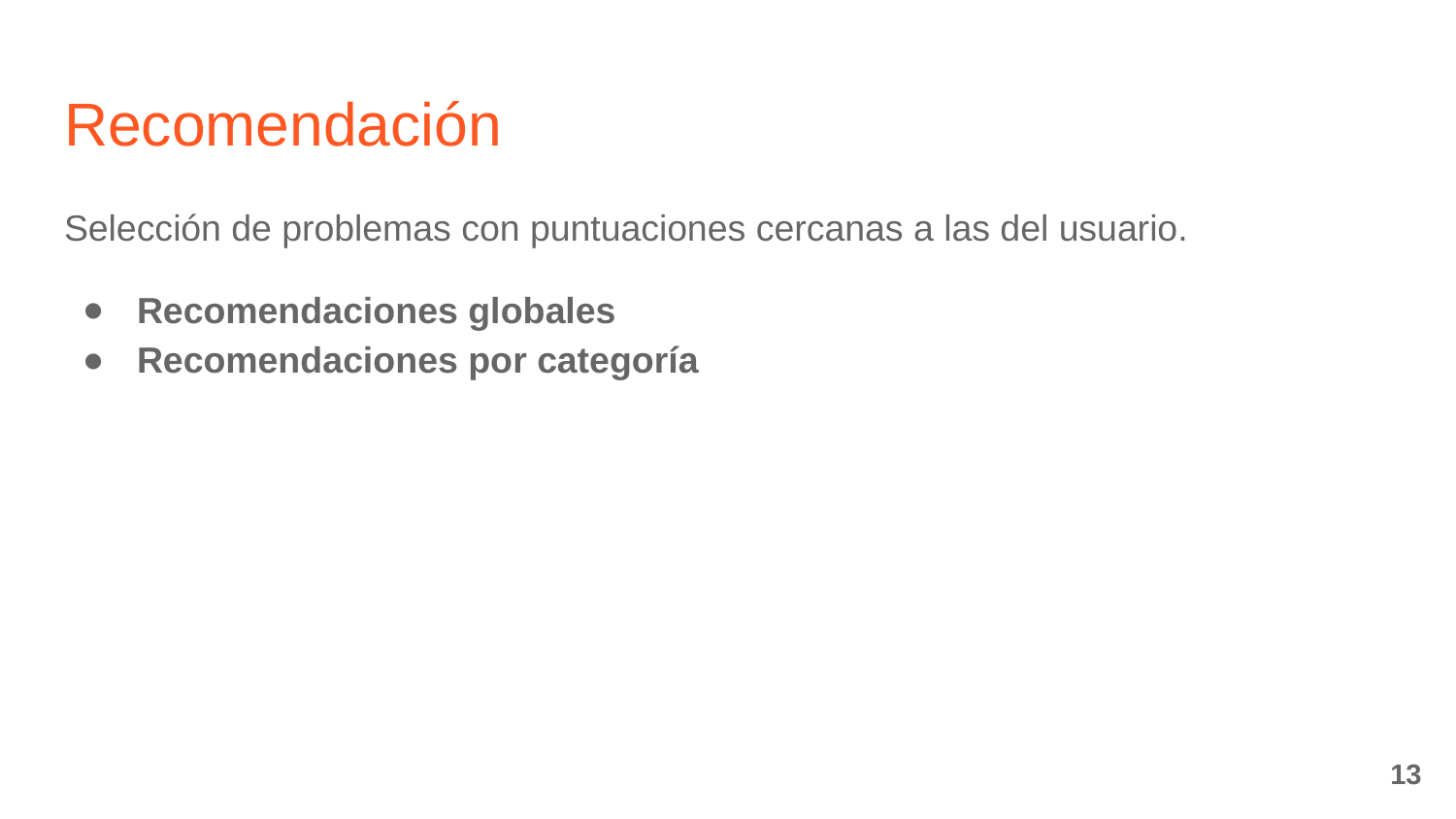

# Recomendación
Selección de problemas con puntuaciones cercanas a las del usuario.
Recomendaciones globales
Recomendaciones por categoría
13